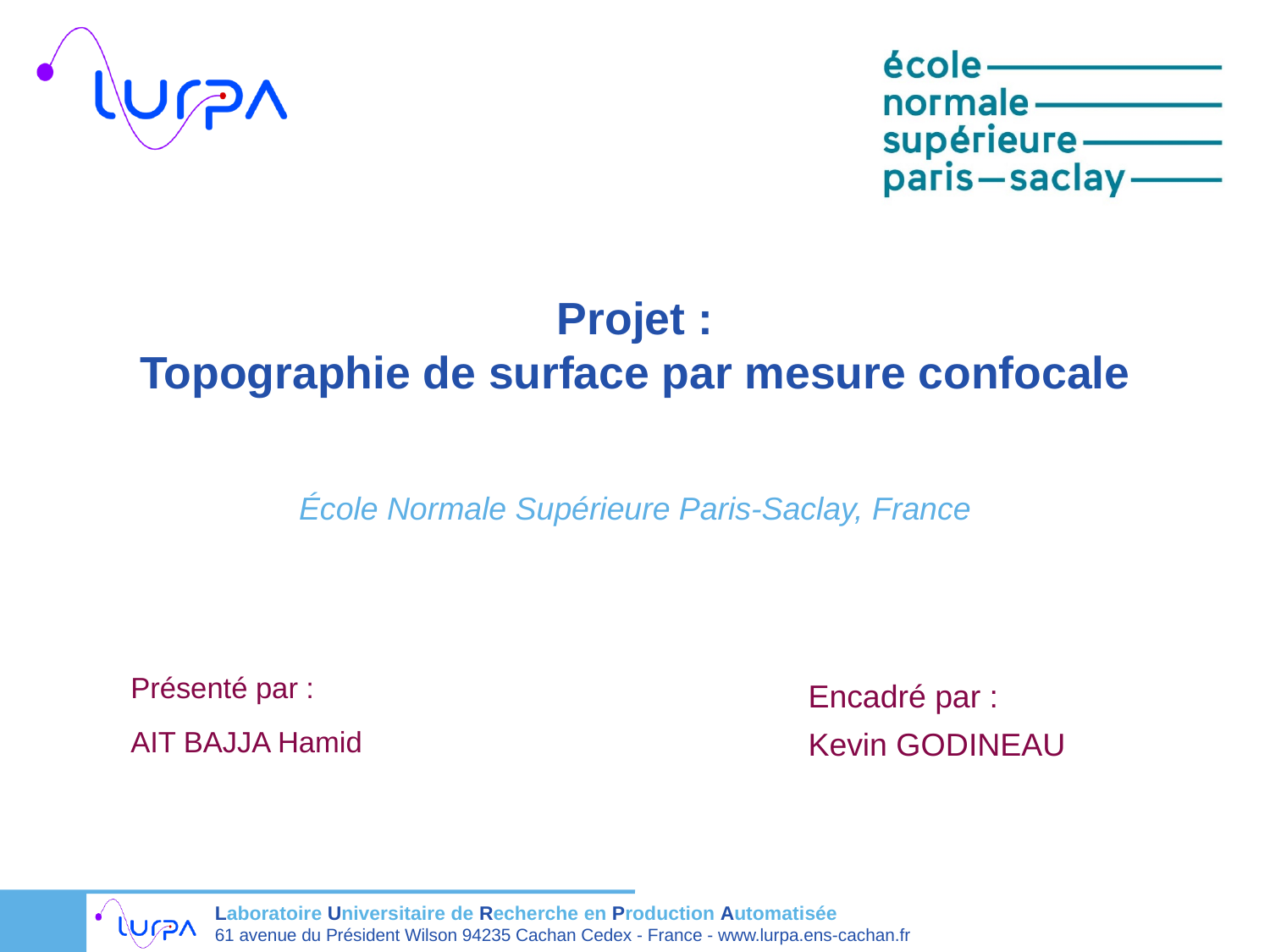

# Projet : Topographie de surface par mesure confocale
École Normale Supérieure Paris-Saclay, France

Présenté par :
AIT BAJJA Hamid
Encadré par :
Kevin GODINEAU